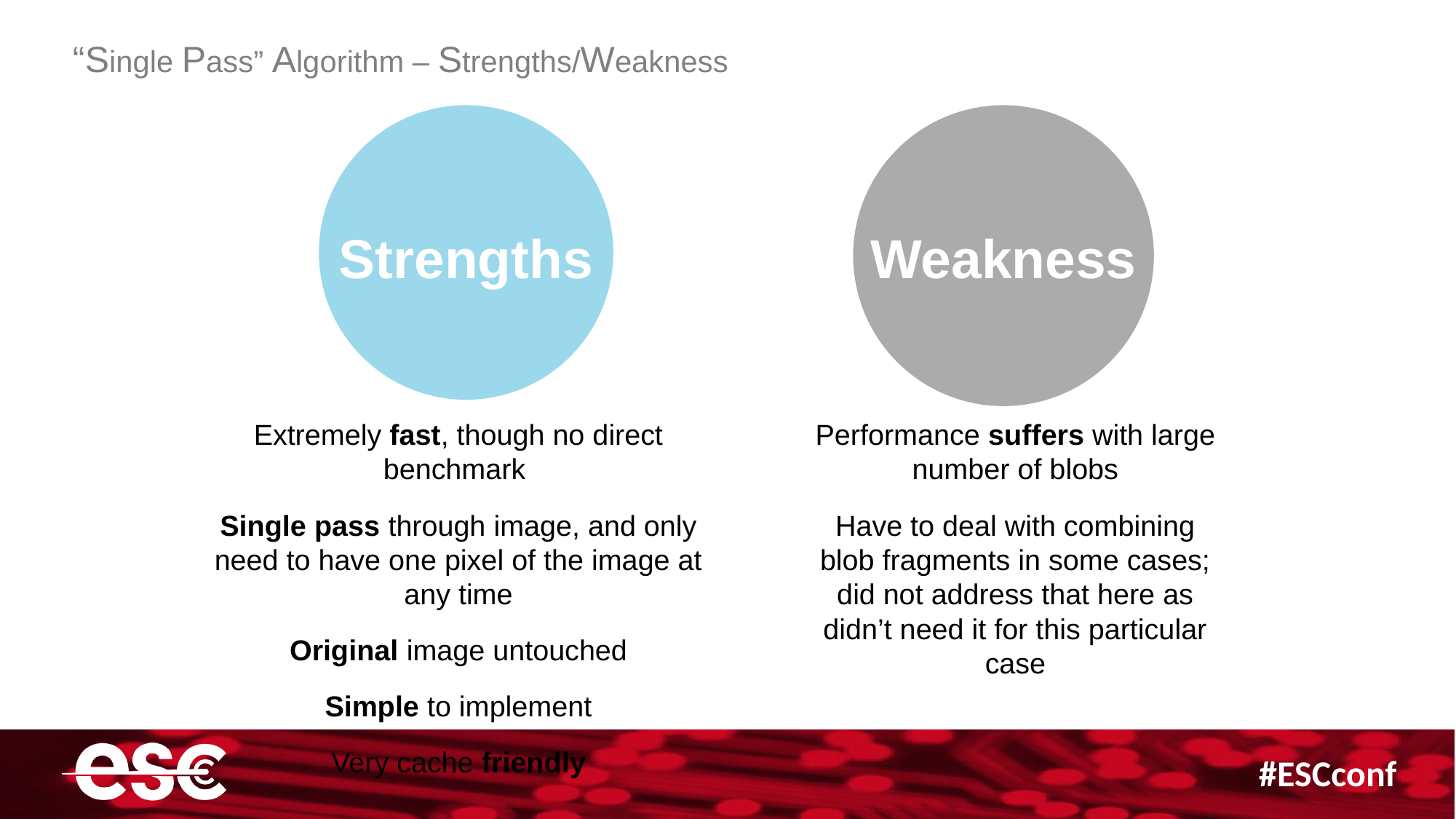

“Single Pass” Algorithm – Strengths/Weakness

Strengths
Weakness
Extremely fast, though no direct benchmark
Single pass through image, and only need to have one pixel of the image at any time
Original image untouched
Simple to implement
Very cache friendly

Performance suffers with large number of blobs
Have to deal with combining blob fragments in some cases; did not address that here as didn’t need it for this particular case